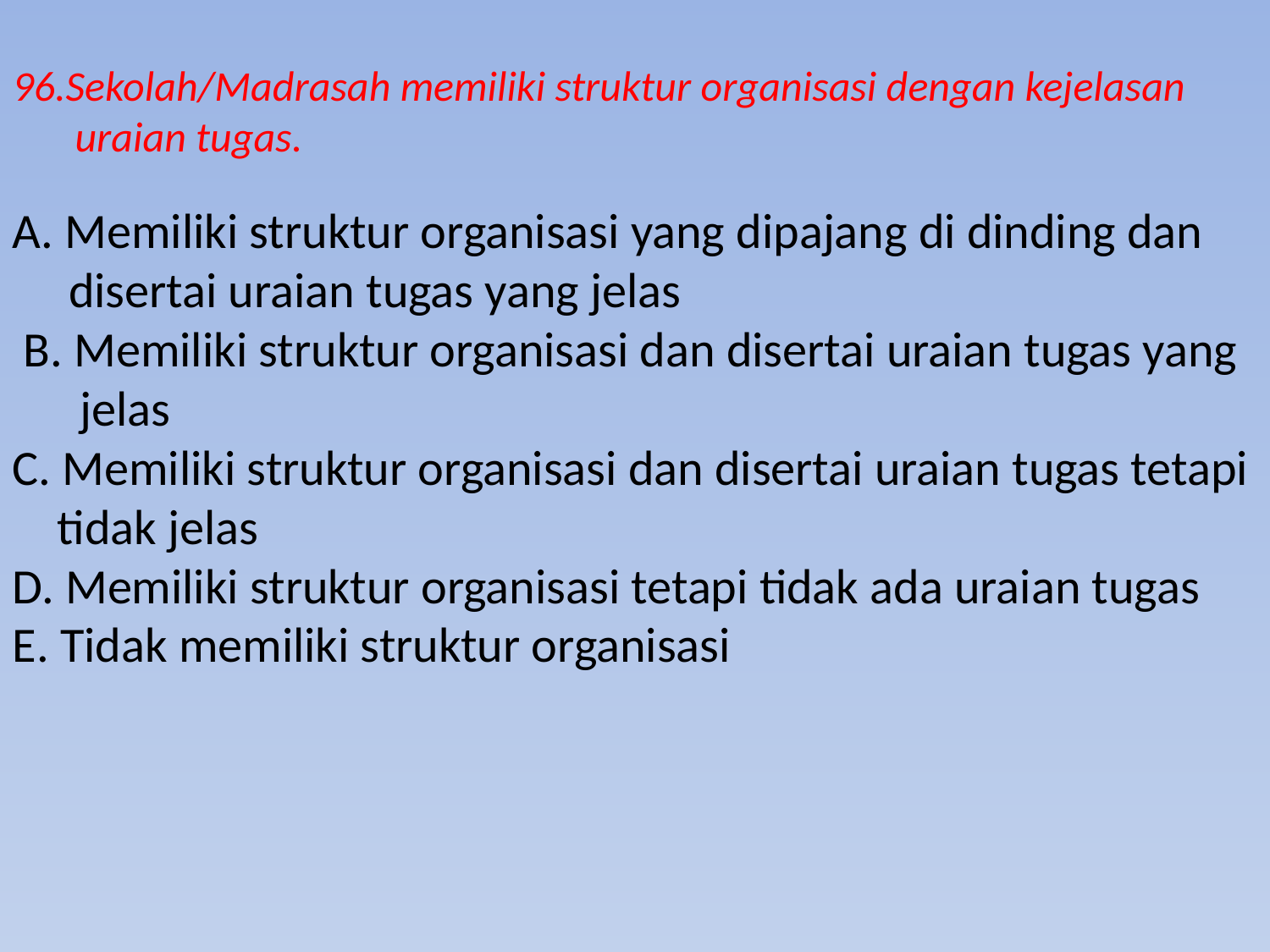

96.Sekolah/Madrasah memiliki struktur organisasi dengan kejelasan uraian tugas.

A. Memiliki struktur organisasi yang dipajang di dinding dan
     disertai uraian tugas yang jelas
 B. Memiliki struktur organisasi dan disertai uraian tugas yang
      jelas
C. Memiliki struktur organisasi dan disertai uraian tugas tetapi
    tidak jelas
D. Memiliki struktur organisasi tetapi tidak ada uraian tugas
E. Tidak memiliki struktur organisasi